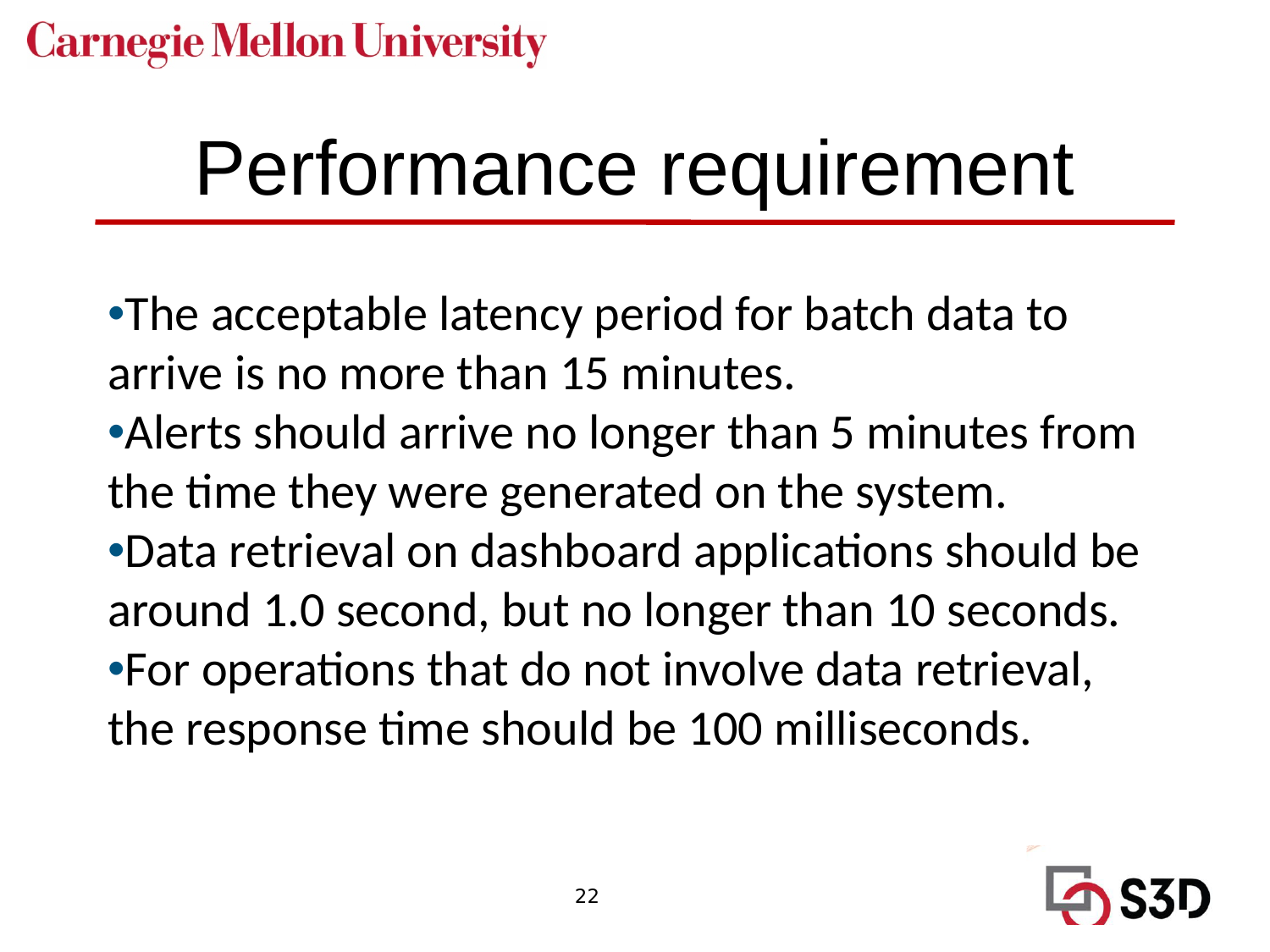

# Performance requirement
The acceptable latency period for batch data to arrive is no more than 15 minutes.
Alerts should arrive no longer than 5 minutes from the time they were generated on the system.
Data retrieval on dashboard applications should be around 1.0 second, but no longer than 10 seconds.
For operations that do not involve data retrieval, the response time should be 100 milliseconds.